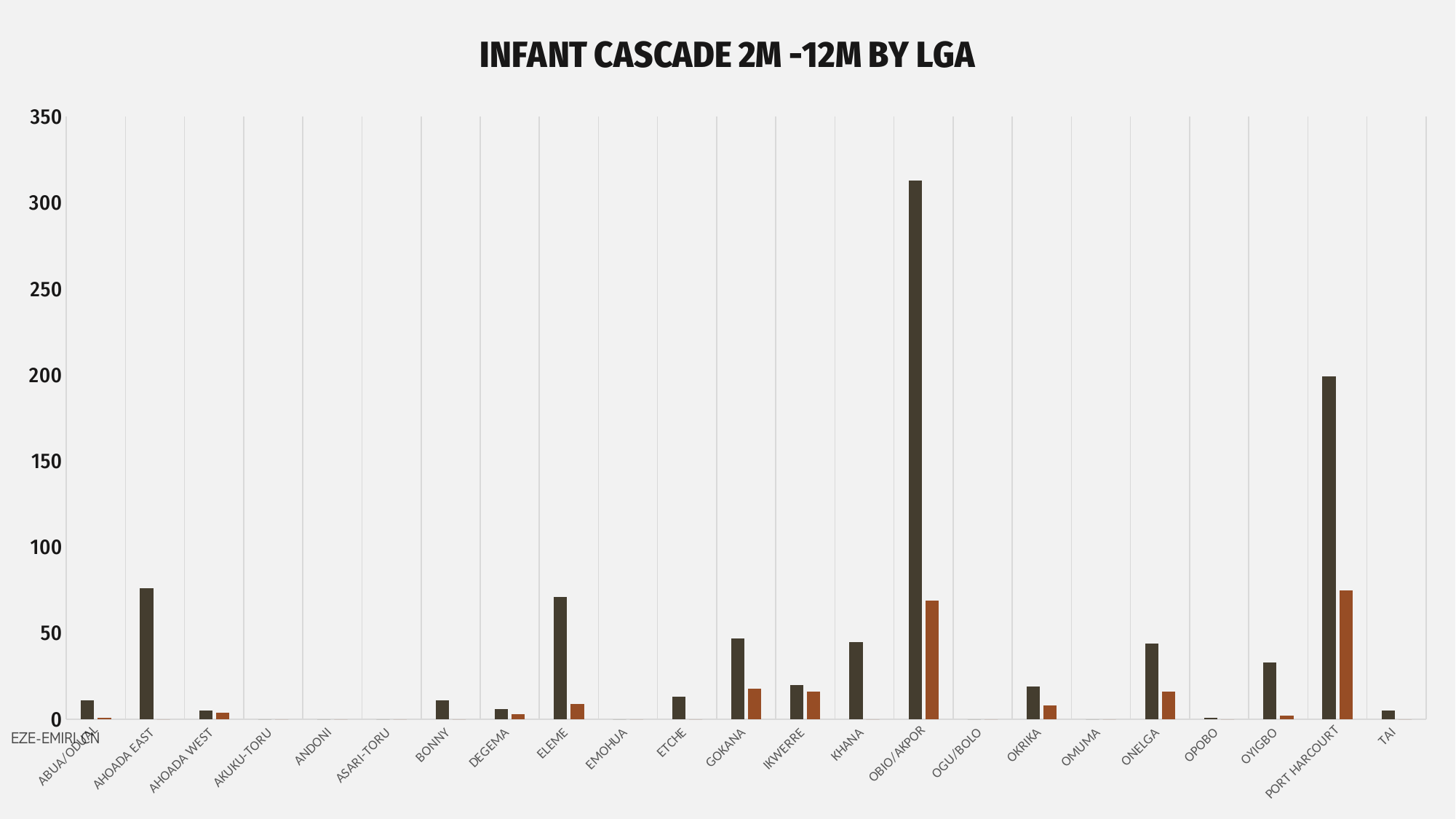

### Chart: INFANT CASCADE 2M -12M BY LGA

| Category | DBS 2M-12M | Results |
|---|---|---|
| ABUA/ODUAL | 11.0 | 1.0 |
| AHOADA EAST  | 76.0 | 0.0 |
| AHOADA WEST  | 5.0 | 4.0 |
| AKUKU-TORU  | 0.0 | 0.0 |
| ANDONI  | 0.0 | 0.0 |
| ASARI-TORU  | 0.0 | 0.0 |
| BONNY  | 11.0 | 0.0 |
| DEGEMA  | 6.0 | 3.0 |
| ELEME  | 71.0 | 9.0 |
| EMOHUA  | 0.0 | 0.0 |
| ETCHE  | 13.0 | 0.0 |
| GOKANA  | 47.0 | 18.0 |
| IKWERRE  | 20.0 | 16.0 |
| KHANA  | 45.0 | 0.0 |
| OBIO/AKPOR | 313.0 | 69.0 |
| OGU/BOLO  | 0.0 | 0.0 |
| OKRIKA  | 19.0 | 8.0 |
| OMUMA  | 0.0 | 0.0 |
| ONELGA  | 44.0 | 16.0 |
| OPOBO  | 1.0 | 0.0 |
| OYIGBO  | 33.0 | 2.0 |
| PORT HARCOURT | 199.0 | 75.0 |
| TAI  | 5.0 | 0.0 |
EZE-EMIRI CN